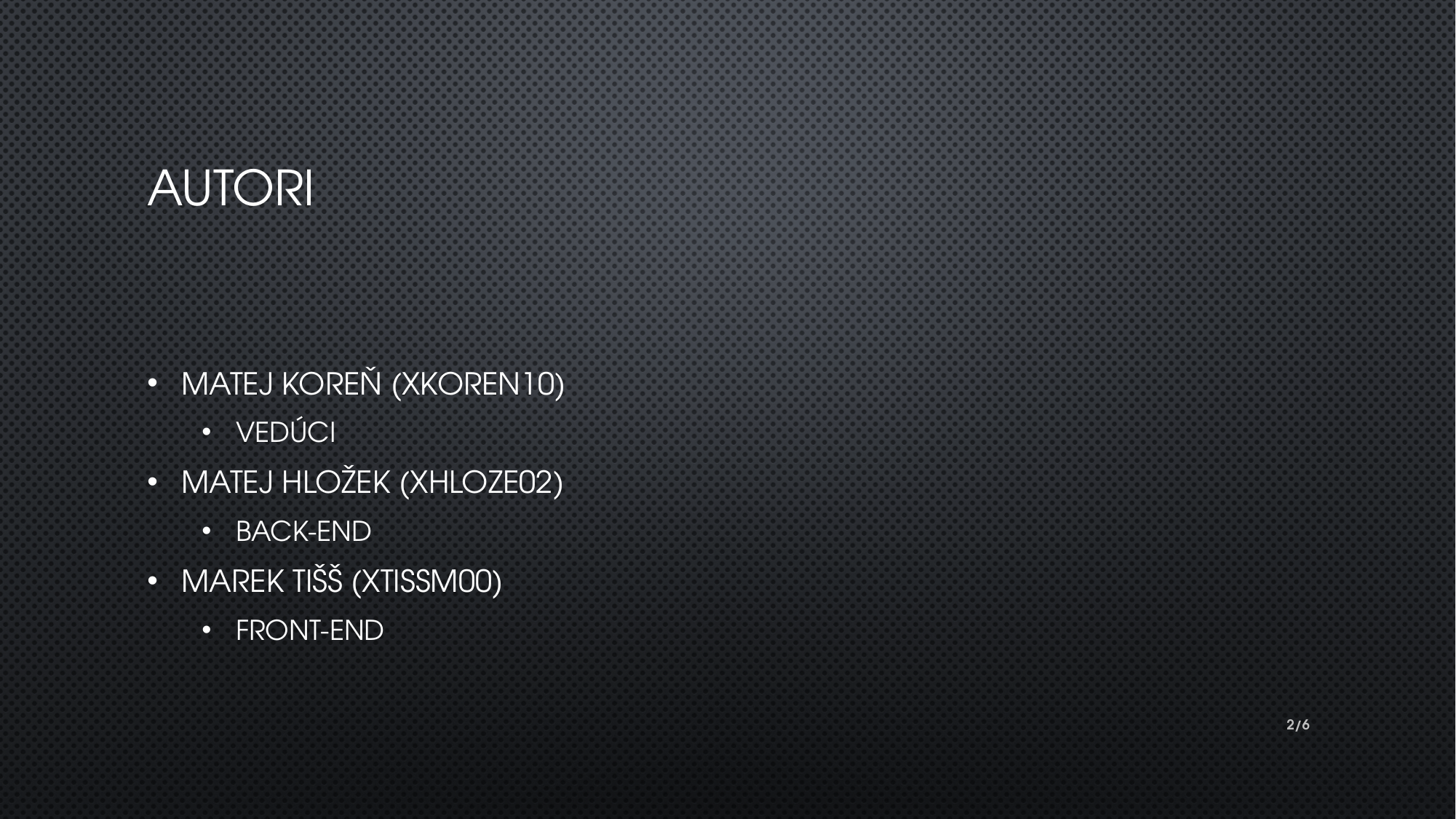

# Autori
Matej Koreň (xkoren10)
vedúci
Matej Hložek (xhloze02)
Back-end
Marek Tišš (xtissm00)
Front-end
2/6